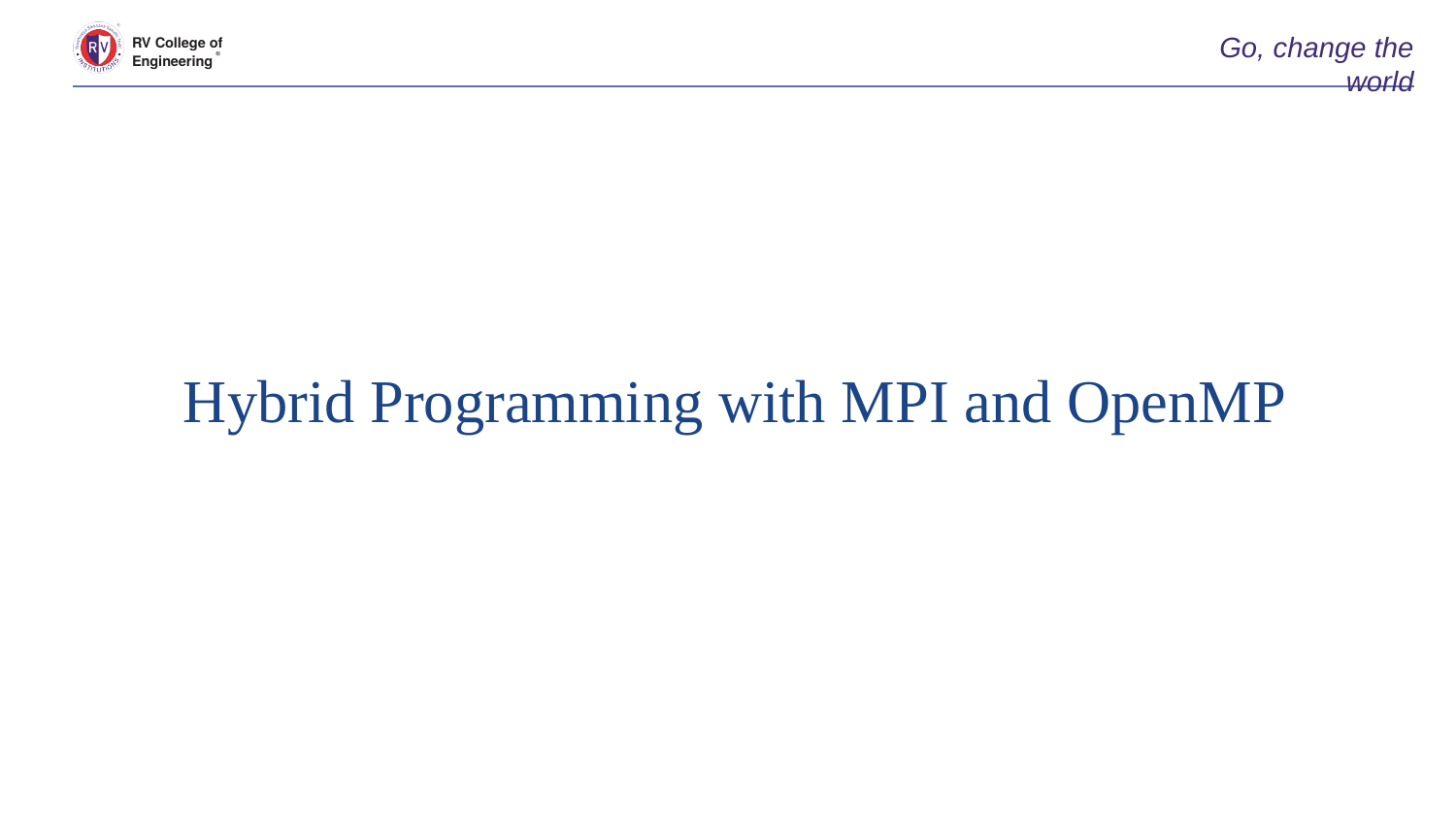

# Go, change the world
RV College of
Engineering

Hybrid Programming with MPI and OpenMP